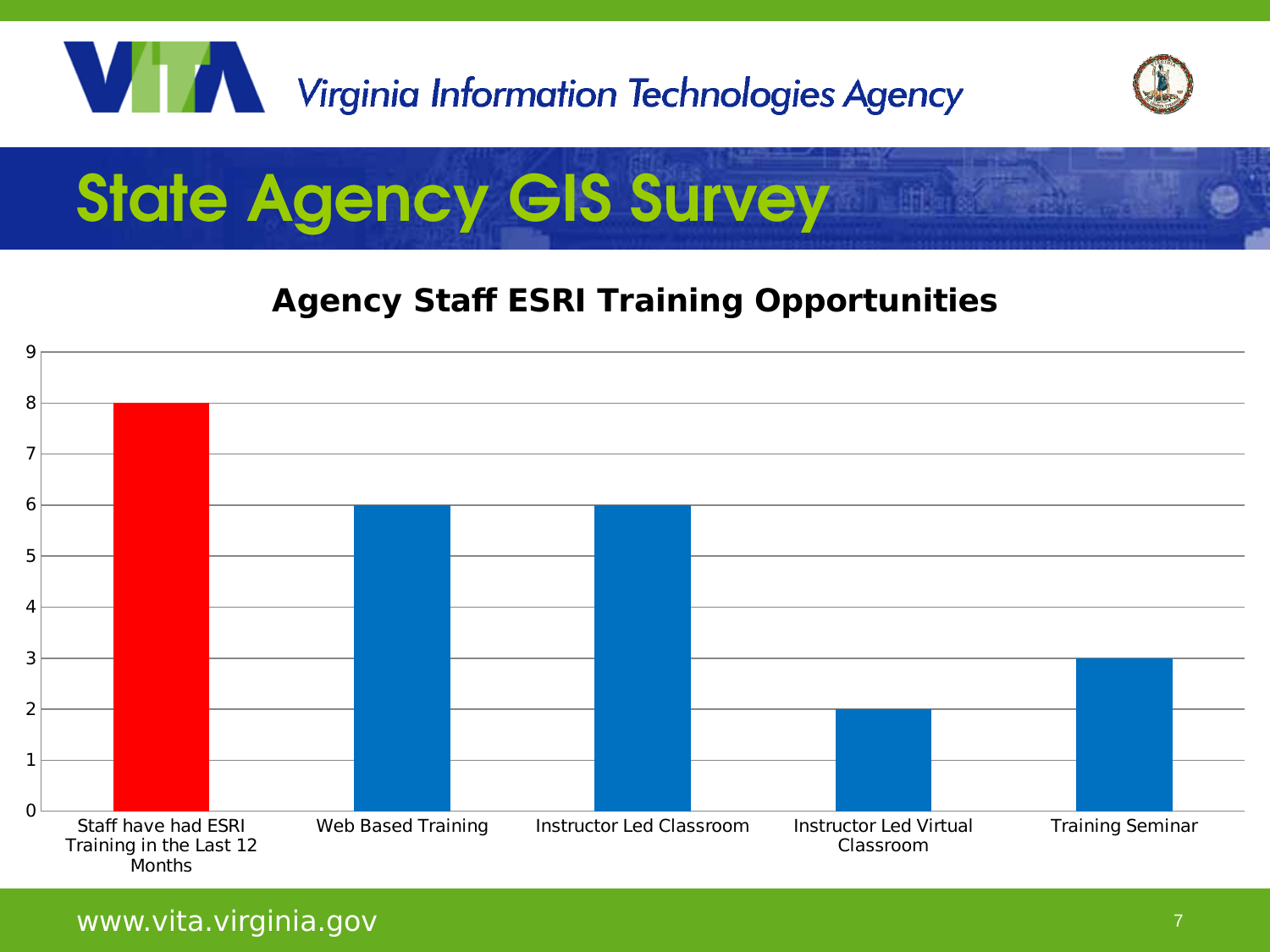

# State Agency GIS Survey

### Chart: Agency Staff ESRI Training Opportunities

| Category |  |
|---|---|
| Staff have had ESRI Training in the Last 12 Months | 8.0 |
| Web Based Training | 6.0 |
| Instructor Led Classroom | 6.0 |
| Instructor Led Virtual Classroom | 2.0 |
| Training Seminar | 3.0 |
www.vita.virginia.gov